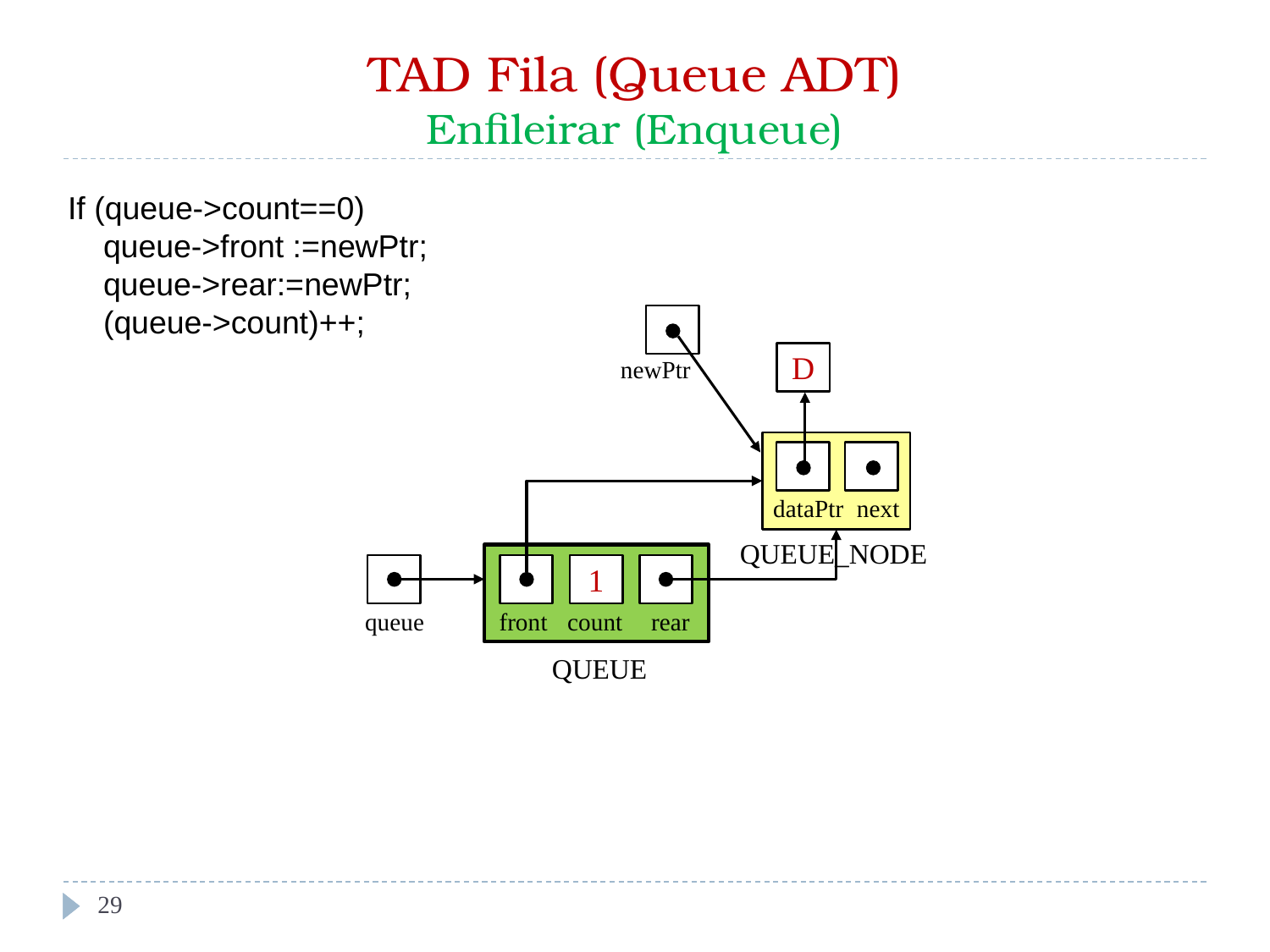

# TAD Fila (Queue ADT) Enfileirar (Enqueue)

If (queue->count==0)
    queue->front :=newPtr;
    queue->rear:=newPtr;
    (queue->count)++;

D

dataPtr
next

newPtr
QUEUE_NODE

1

queue
front
count
rear
QUEUE
29